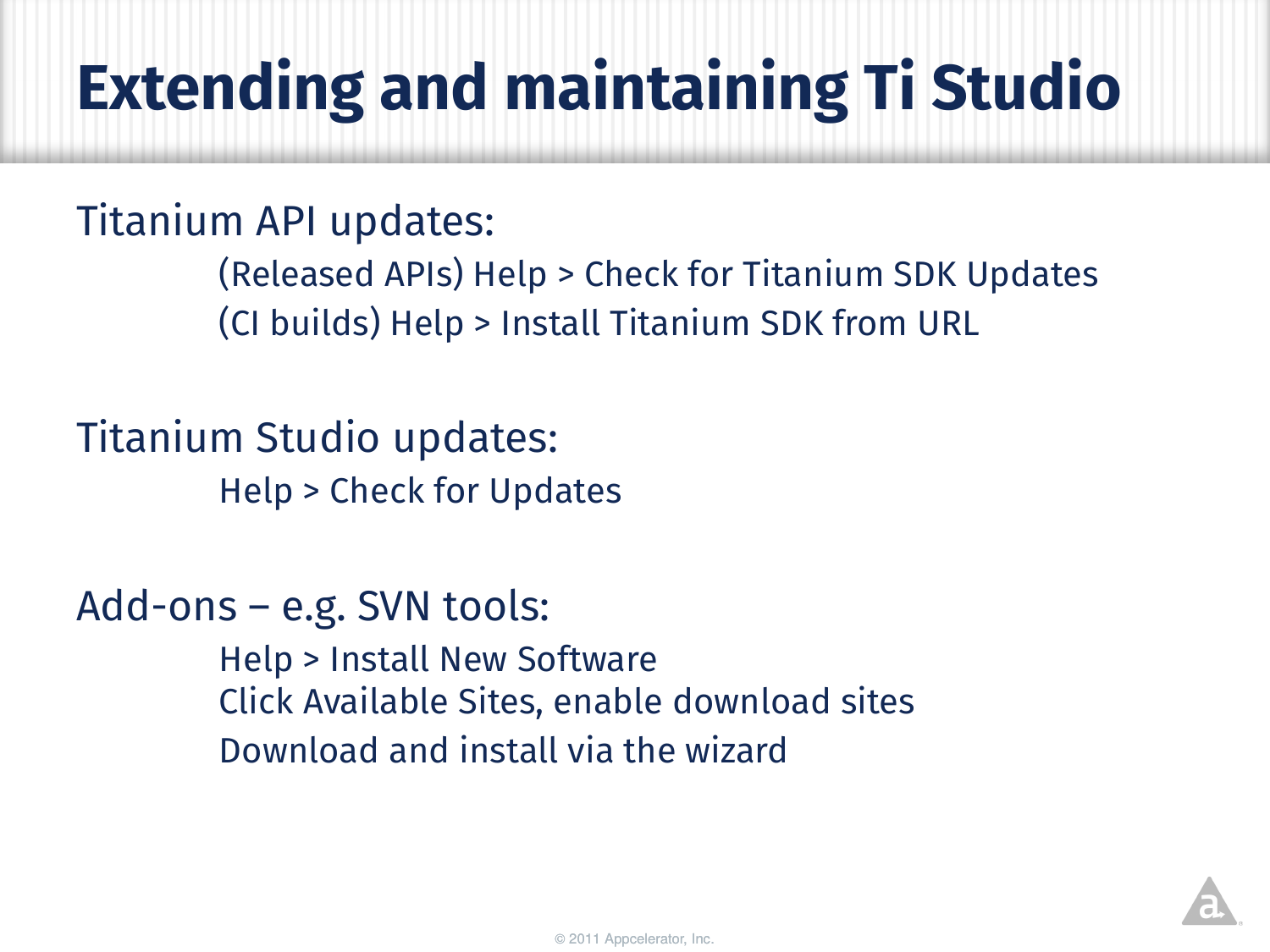

# Extending and maintaining Ti Studio
Titanium API updates:
	(Released APIs) Help > Check for Titanium SDK Updates
	(CI builds) Help > Install Titanium SDK from URL

Titanium Studio updates:
	Help > Check for Updates

Add-ons – e.g. SVN tools:
	Help > Install New Software
	Click Available Sites, enable download sites
	Download and install via the wizard